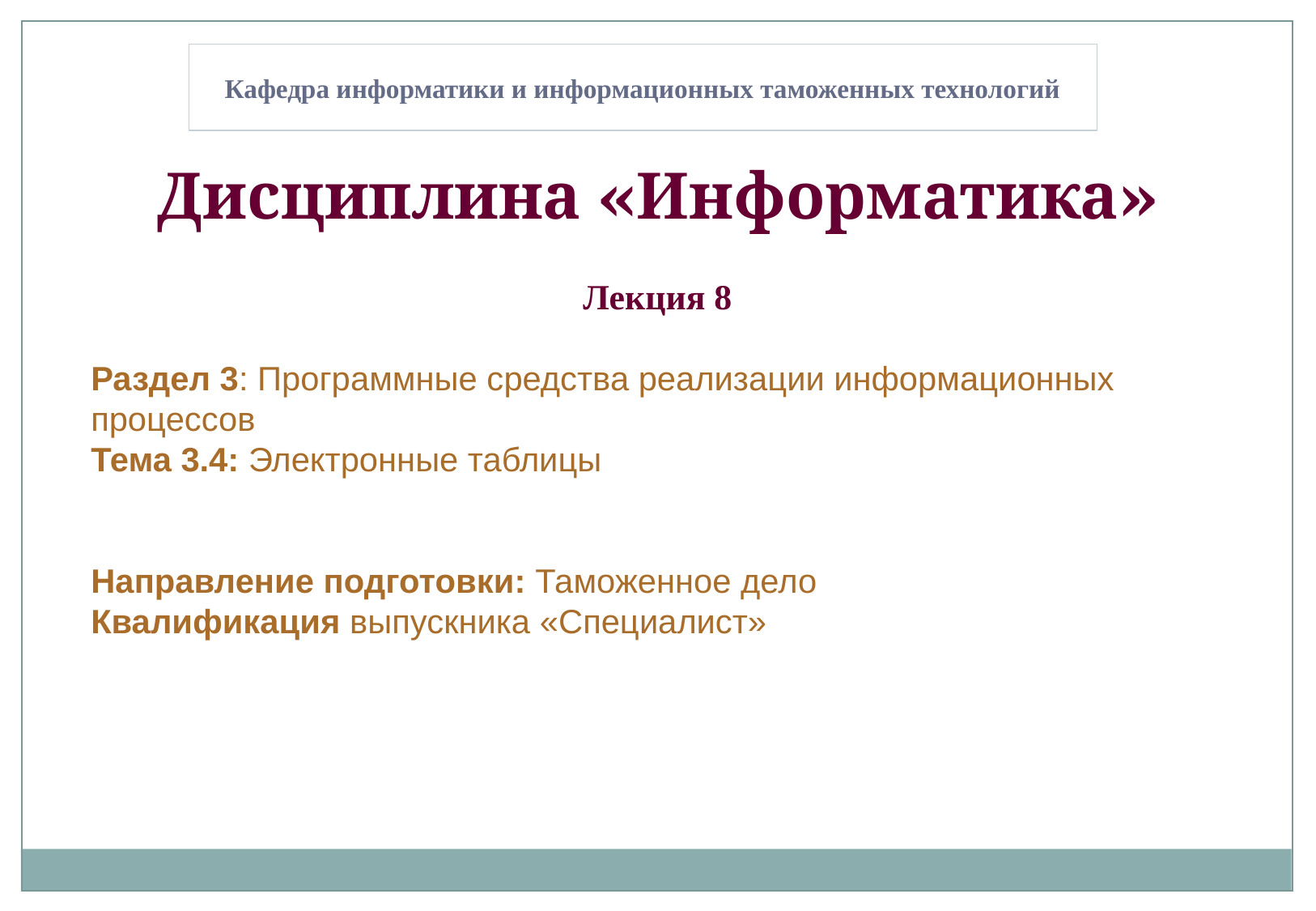

Кафедра информатики и информационных таможенных технологий
Дисциплина «Информатика»
Лекция 8
Раздел 3: Программные средства реализации информационных процессов
Тема 3.4: Электронные таблицы

Направление подготовки: Таможенное дело
Квалификация выпускника «Специалист»